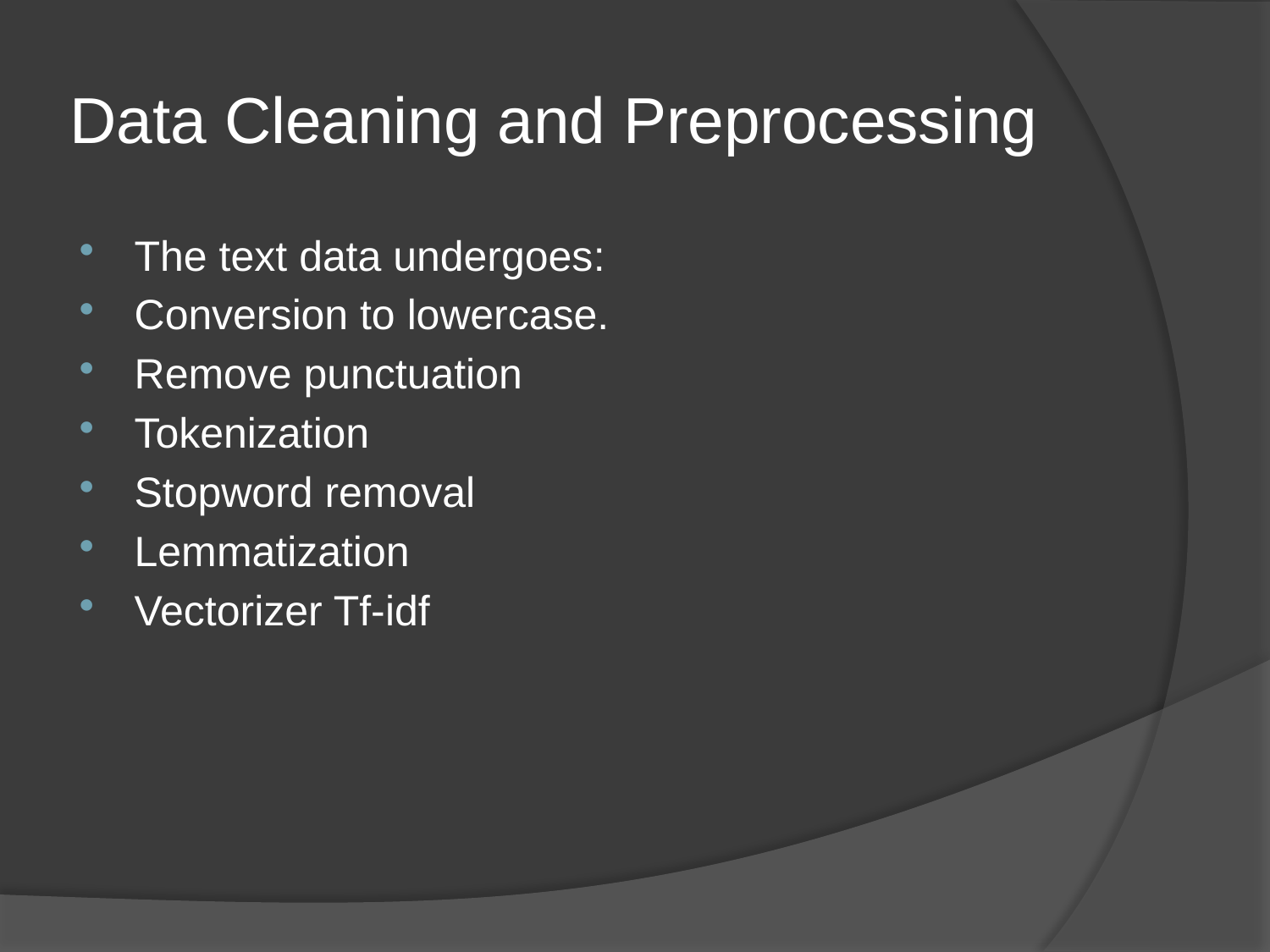

# Data Cleaning and Preprocessing
The text data undergoes:
Conversion to lowercase.
Remove punctuation
Tokenization
Stopword removal
Lemmatization
Vectorizer Tf-idf